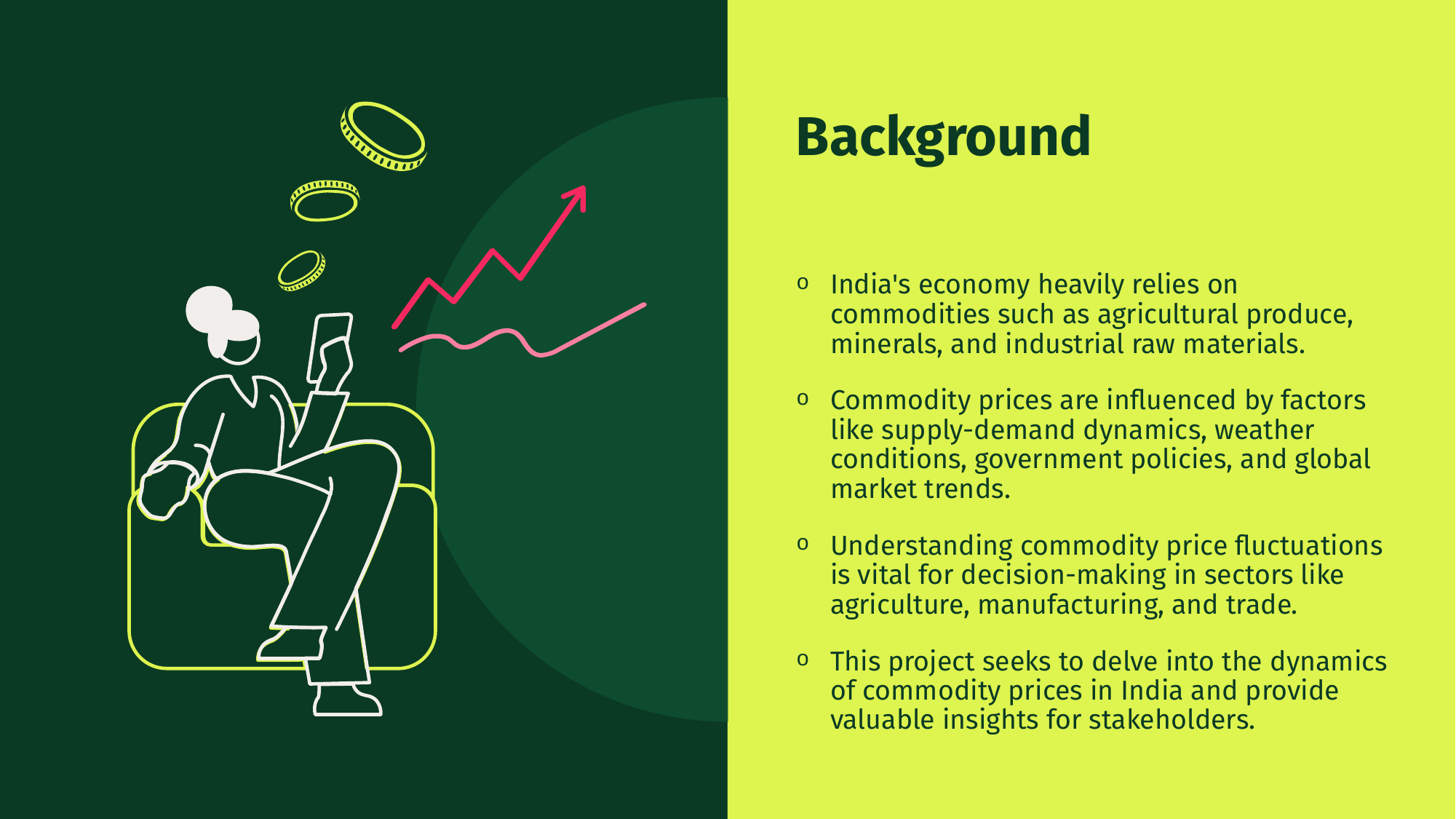

# Background
India's economy heavily relies on commodities such as agricultural produce, minerals, and industrial raw materials.
Commodity prices are influenced by factors like supply-demand dynamics, weather conditions, government policies, and global market trends.
Understanding commodity price fluctuations is vital for decision-making in sectors like agriculture, manufacturing, and trade.
This project seeks to delve into the dynamics of commodity prices in India and provide valuable insights for stakeholders.